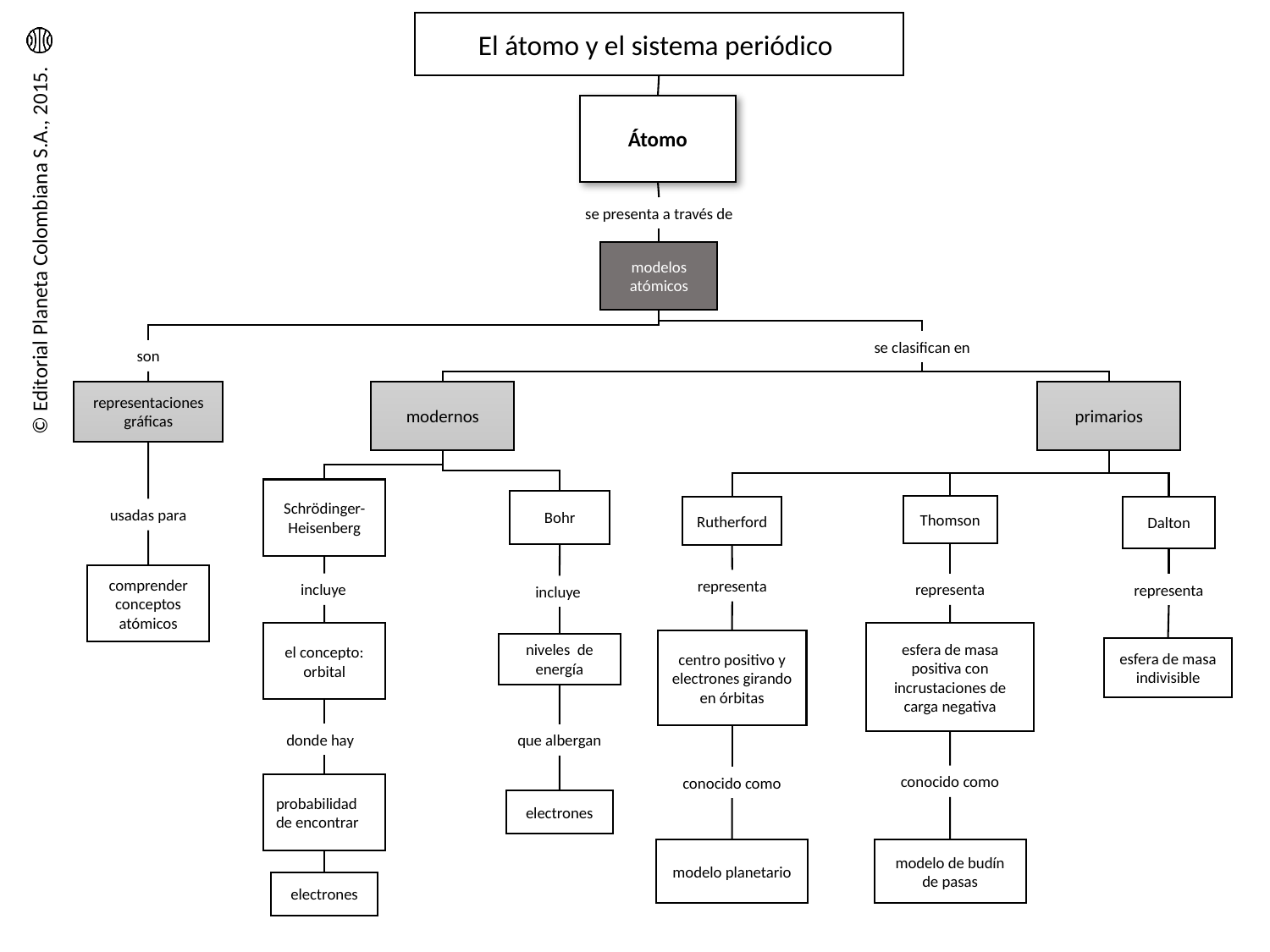

El átomo y el sistema periódico
Átomo
se presenta a través de
modelos atómicos
se clasifican en
son
representaciones gráficas
primarios
modernos
Schrödinger-Heisenberg
Bohr
Thomson
Rutherford
Dalton
usadas para
comprender conceptos atómicos
representa
incluye
representa
representa
incluye
el concepto: orbital
esfera de masa positiva con incrustaciones de carga negativa
centro positivo y electrones girando en órbitas
niveles  de energía
esfera de masa indivisible
donde hay
que albergan
conocido como
conocido como
probabilidad de encontrar
electrones
modelo planetario
modelo de budín de pasas
electrones